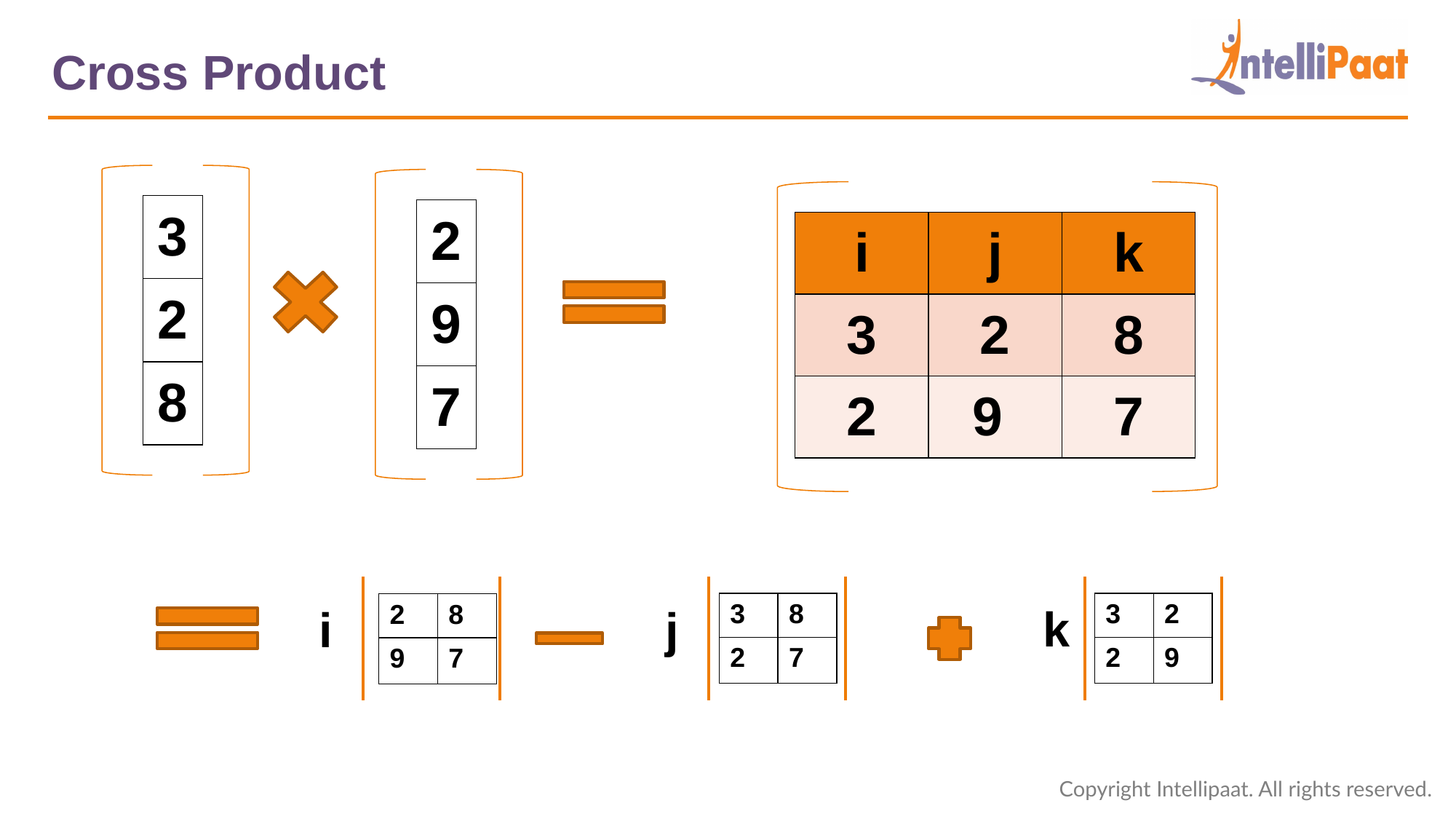

Cross Product

| 3 |
| --- |
| 2 |
| 8 |
| 2 |
| --- |
| 9 |
| 7 |
| i | j | k |
| --- | --- | --- |
| 3 | 2 | 8 |
| 2 | 9 | 7 |

| 3 | 8 |
| --- | --- |
| 2 | 7 |
k
| 3 | 2 |
| --- | --- |
| 2 | 9 |

i
| 2 | 8 |
| --- | --- |
| 9 | 7 |
j